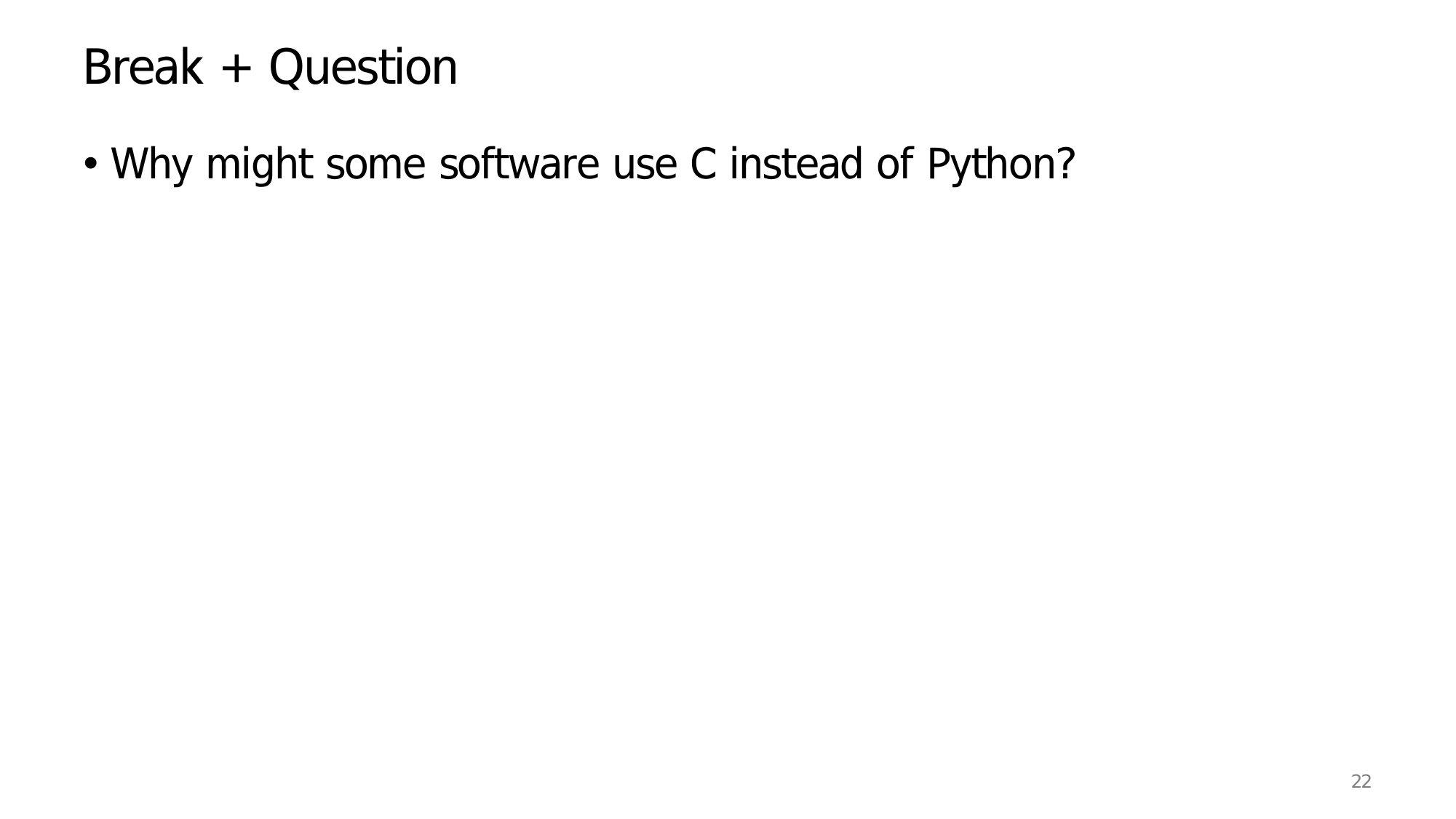

# Break + Question
Why might some software use C instead of Python?
22